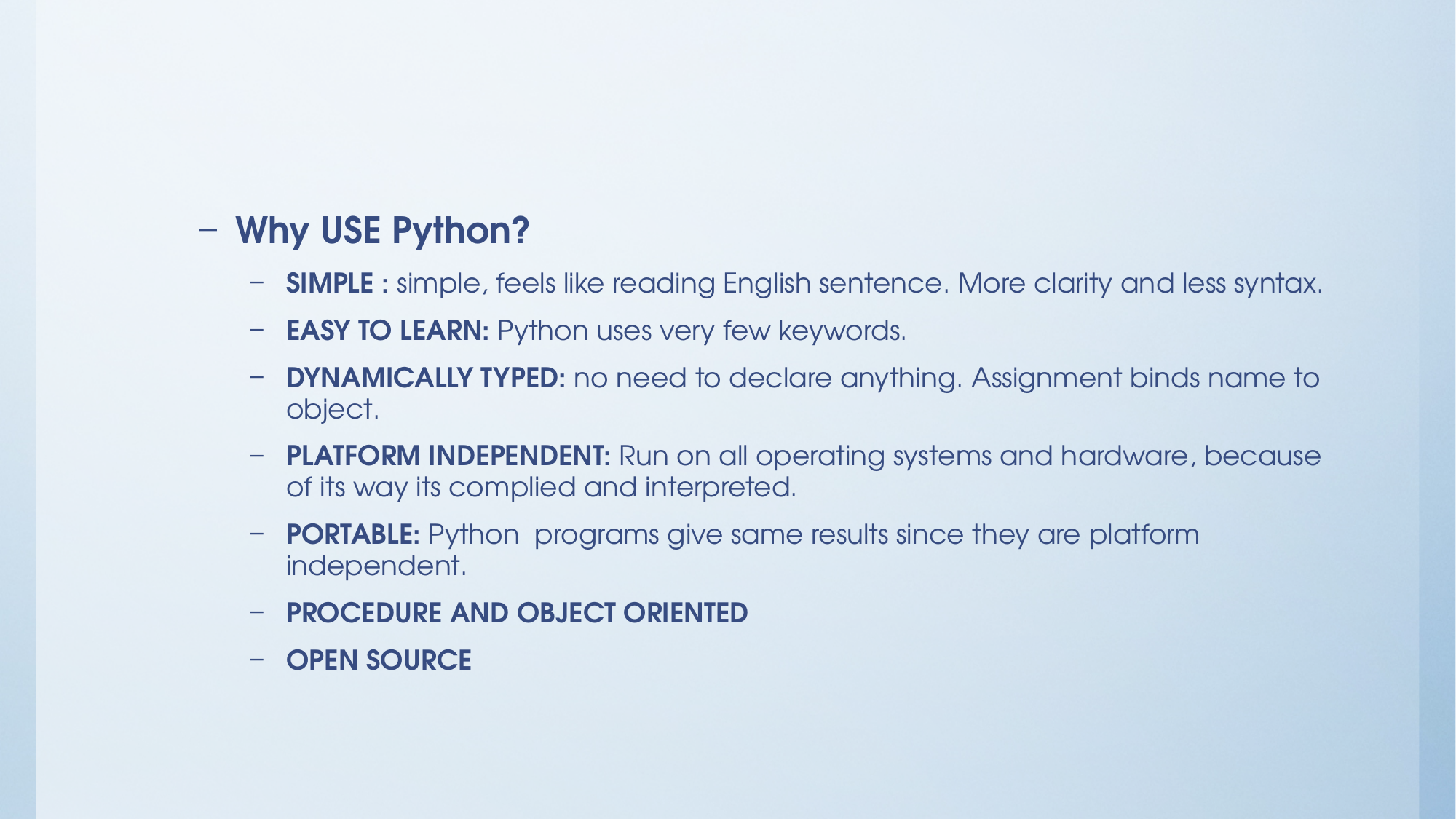

#
Why USE Python?
SIMPLE : simple, feels like reading English sentence. More clarity and less syntax.
EASY TO LEARN: Python uses very few keywords.
DYNAMICALLY TYPED: no need to declare anything. Assignment binds name to object.
PLATFORM INDEPENDENT: Run on all operating systems and hardware, because of its way its complied and interpreted.
PORTABLE: Python  programs give same results since they are platform independent.
PROCEDURE AND OBJECT ORIENTED
OPEN SOURCE